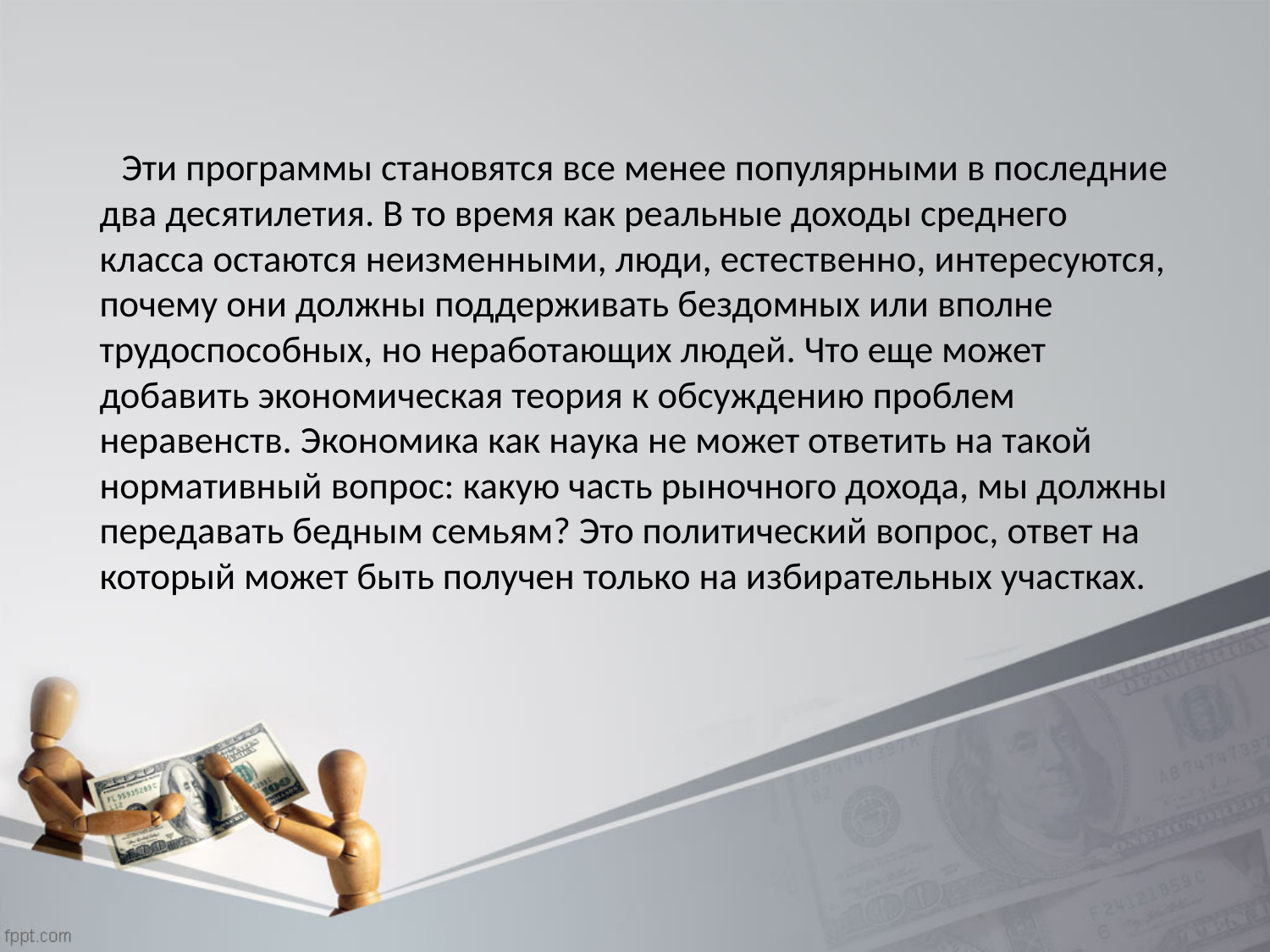

Эти программы становятся все менее популярными в последние два десятилетия. В то время как реальные доходы среднего класса остаются неизменными, люди, естественно, интересуются, почему они должны поддерживать бездомных или вполне трудоспособных, но неработающих людей. Что еще может добавить экономическая теория к обсуждению проблем неравенств. Экономика как наука не может ответить на такой нормативный вопрос: какую часть рыночного дохода, мы должны передавать бедным семьям? Это политический вопрос, ответ на который может быть получен только на избирательных участках.